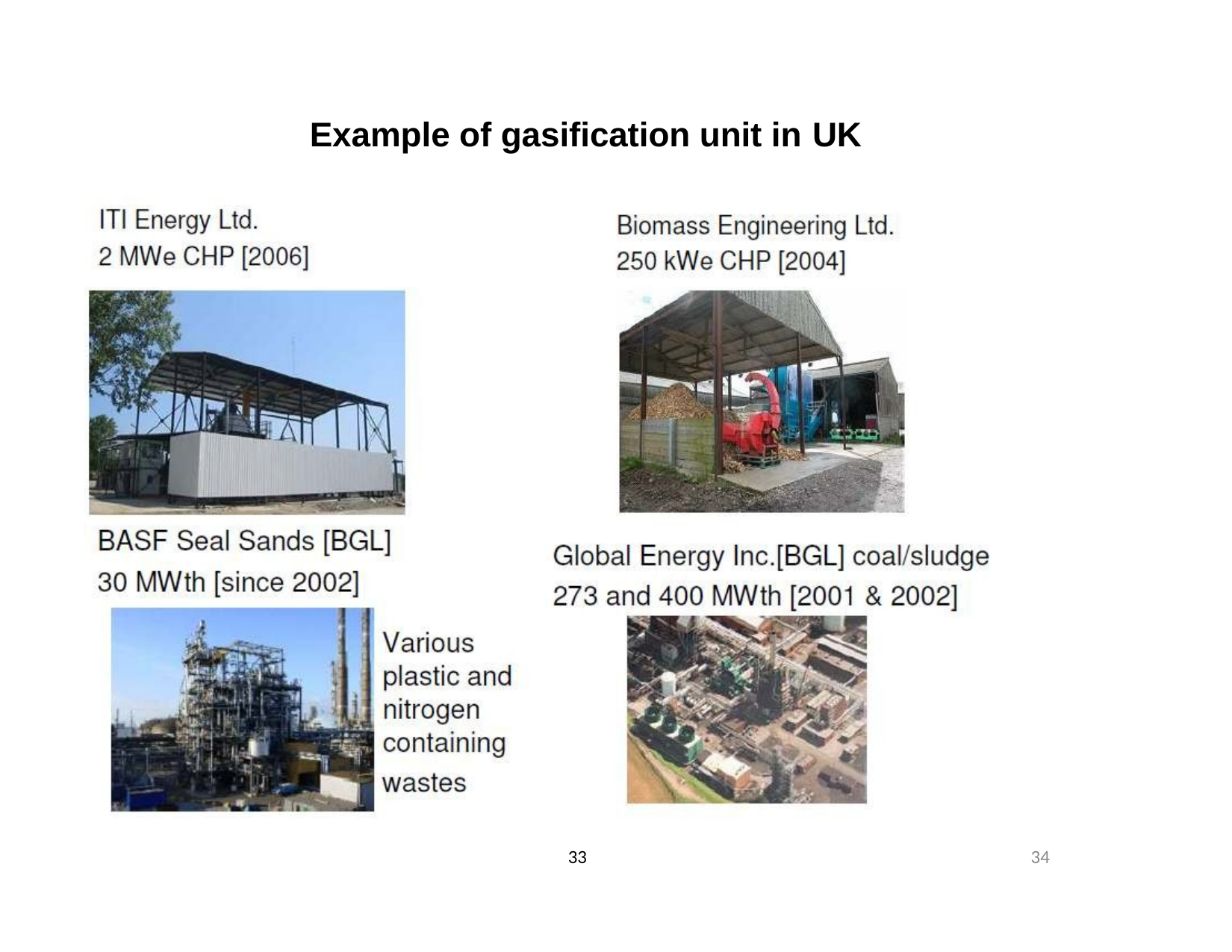

# Example of gasification unit in UK

33
34